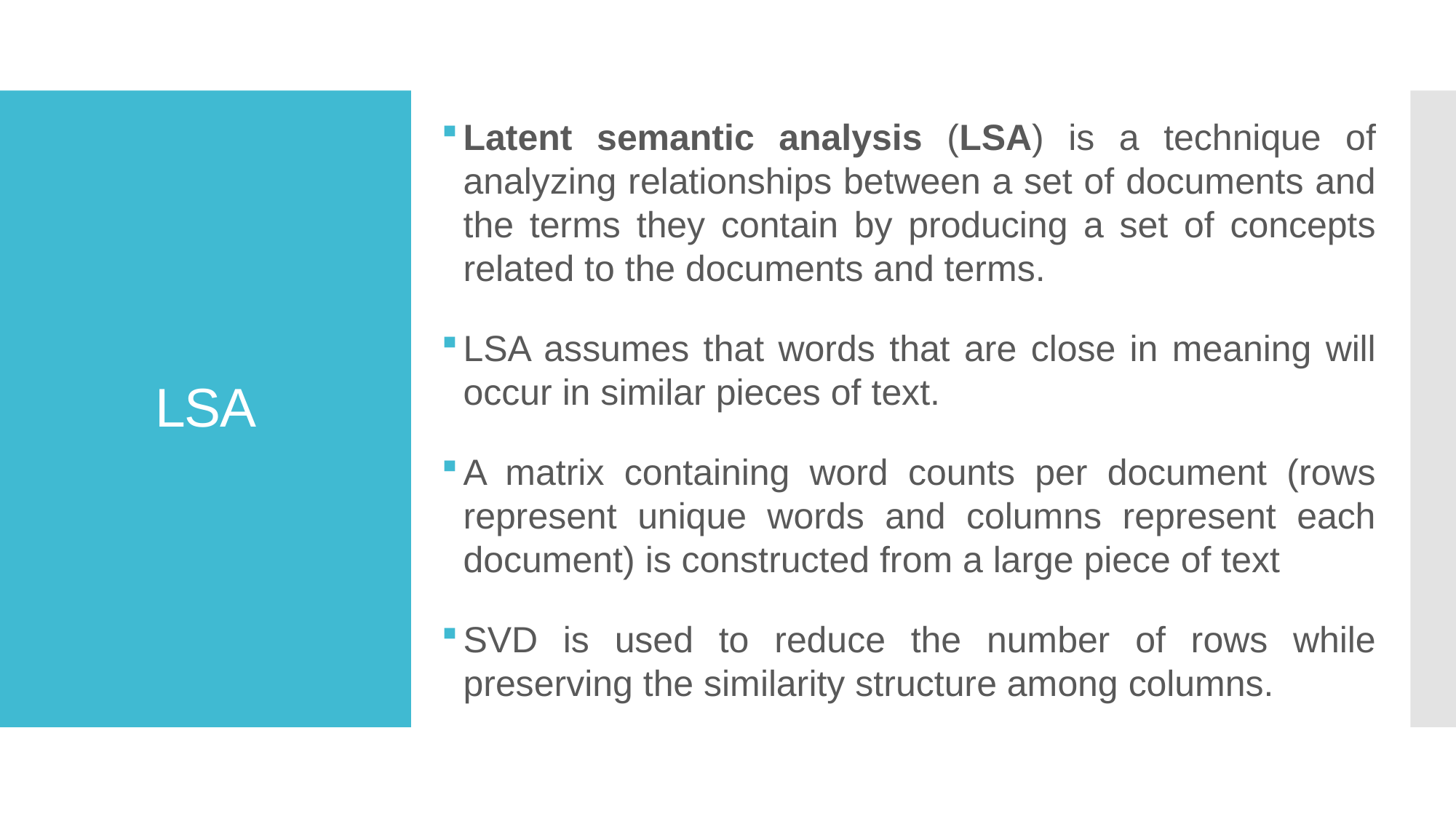

Latent semantic analysis (LSA) is a technique of analyzing relationships between a set of documents and the terms they contain by producing a set of concepts related to the documents and terms.
LSA assumes that words that are close in meaning will occur in similar pieces of text.
A matrix containing word counts per document (rows represent unique words and columns represent each document) is constructed from a large piece of text
SVD is used to reduce the number of rows while preserving the similarity structure among columns.
# LSA